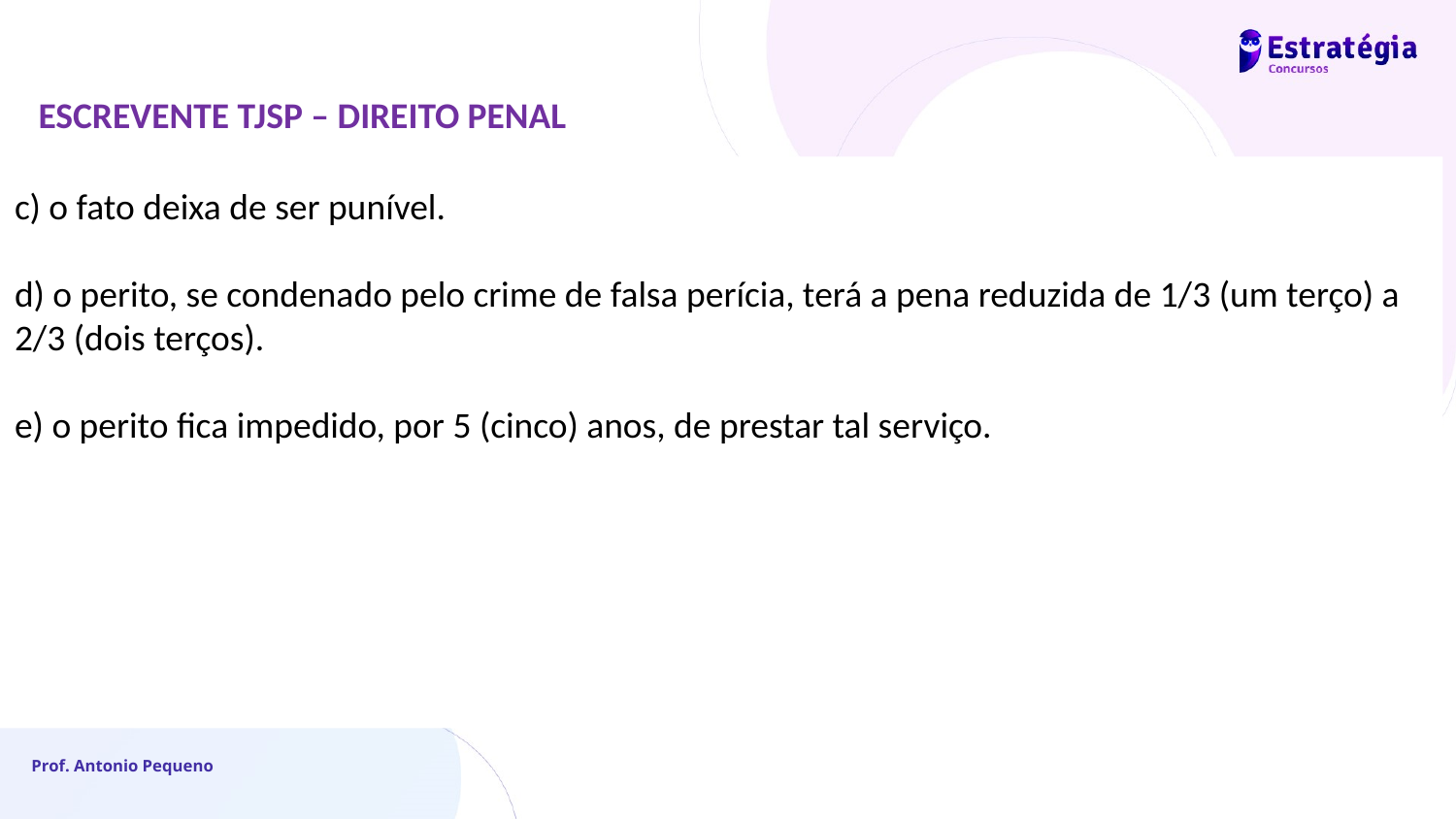

ESCREVENTE TJSP – DIREITO PENAL

c) o fato deixa de ser punível.

d) o perito, se condenado pelo crime de falsa perícia, terá a pena reduzida de 1/3 (um terço) a 2/3 (dois terços).

e) o perito fica impedido, por 5 (cinco) anos, de prestar tal serviço.

Prof. Antonio Pequeno